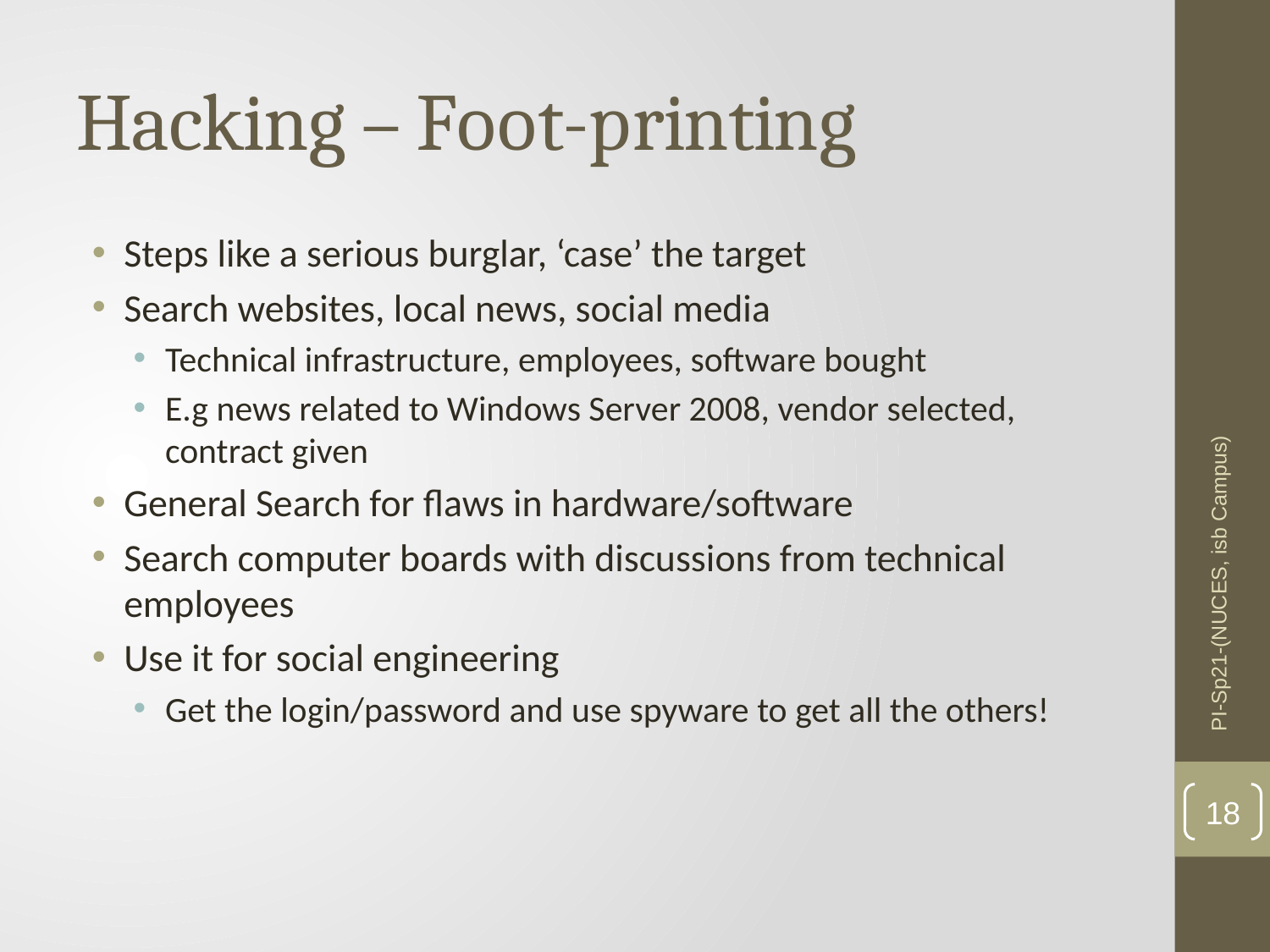

# Hacking – Foot-printing
Steps like a serious burglar, ‘case’ the target
Search websites, local news, social media
Technical infrastructure, employees, software bought
E.g news related to Windows Server 2008, vendor selected, contract given
General Search for flaws in hardware/software
Search computer boards with discussions from technical employees
Use it for social engineering
Get the login/password and use spyware to get all the others!
PI-Sp21-(NUCES, isb Campus)
18